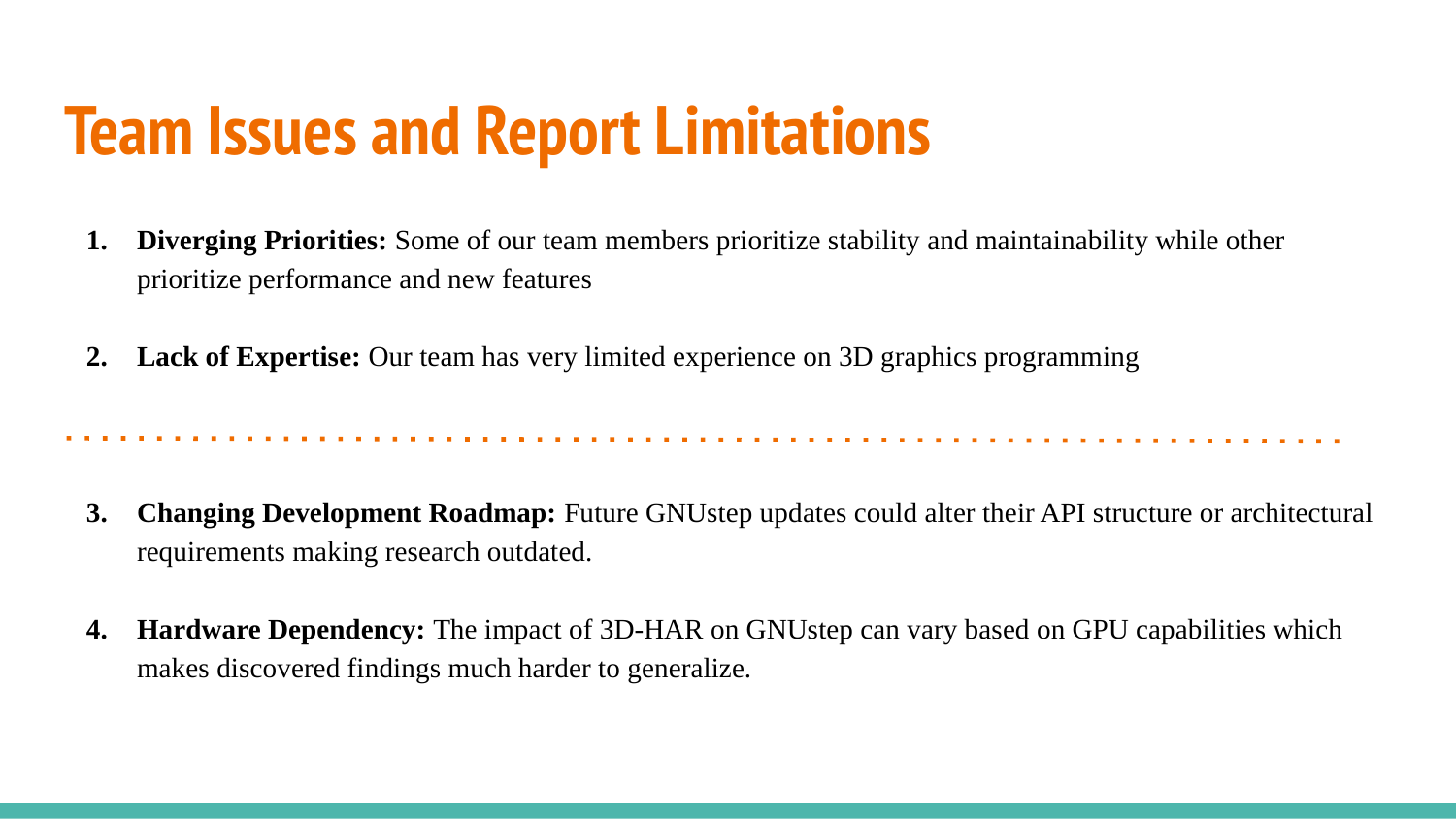

# Team Issues and Report Limitations
Diverging Priorities: Some of our team members prioritize stability and maintainability while other prioritize performance and new features

Lack of Expertise: Our team has very limited experience on 3D graphics programming

Changing Development Roadmap: Future GNUstep updates could alter their API structure or architectural requirements making research outdated.

Hardware Dependency: The impact of 3D-HAR on GNUstep can vary based on GPU capabilities which makes discovered findings much harder to generalize.